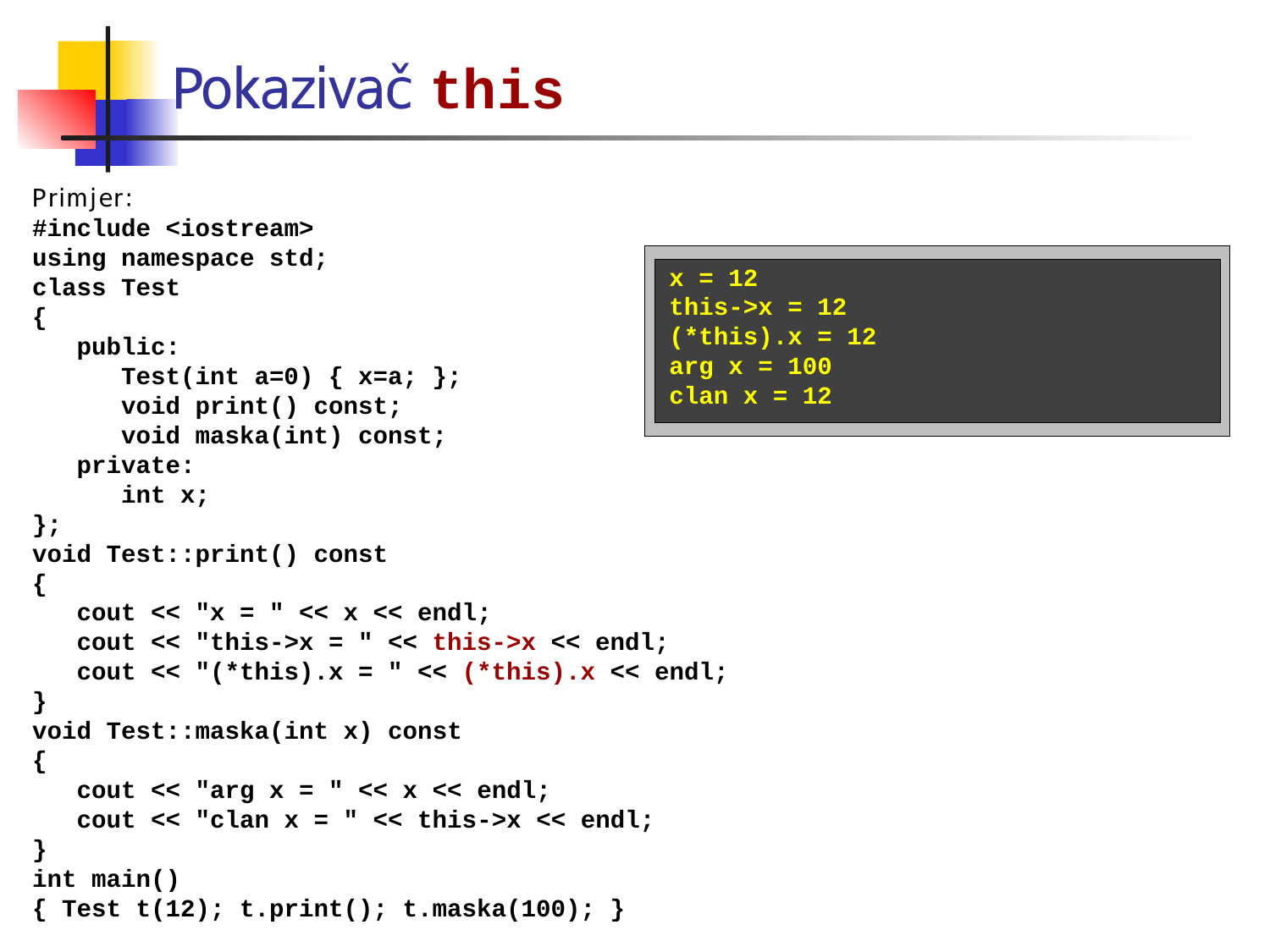

Pokazivač this
Primjer:
#include <iostream>
using namespace std;
class Test
{
   public:
      Test(int a=0) { x=a; };
      void print() const;
      void maska(int) const;
   private:
      int x;
};
void Test::print() const
{
   cout << "x = " << x << endl;
   cout << "this->x = " << this->x << endl;
   cout << "(*this).x = " << (*this).x << endl;
}
void Test::maska(int x) const
{
   cout << "arg x = " << x << endl;
   cout << "clan x = " << this->x << endl;
}
int main()
{ Test t(12); t.print(); t.maska(100); }

x = 12
this->x = 12
(*this).x = 12
arg x = 100
clan x = 12